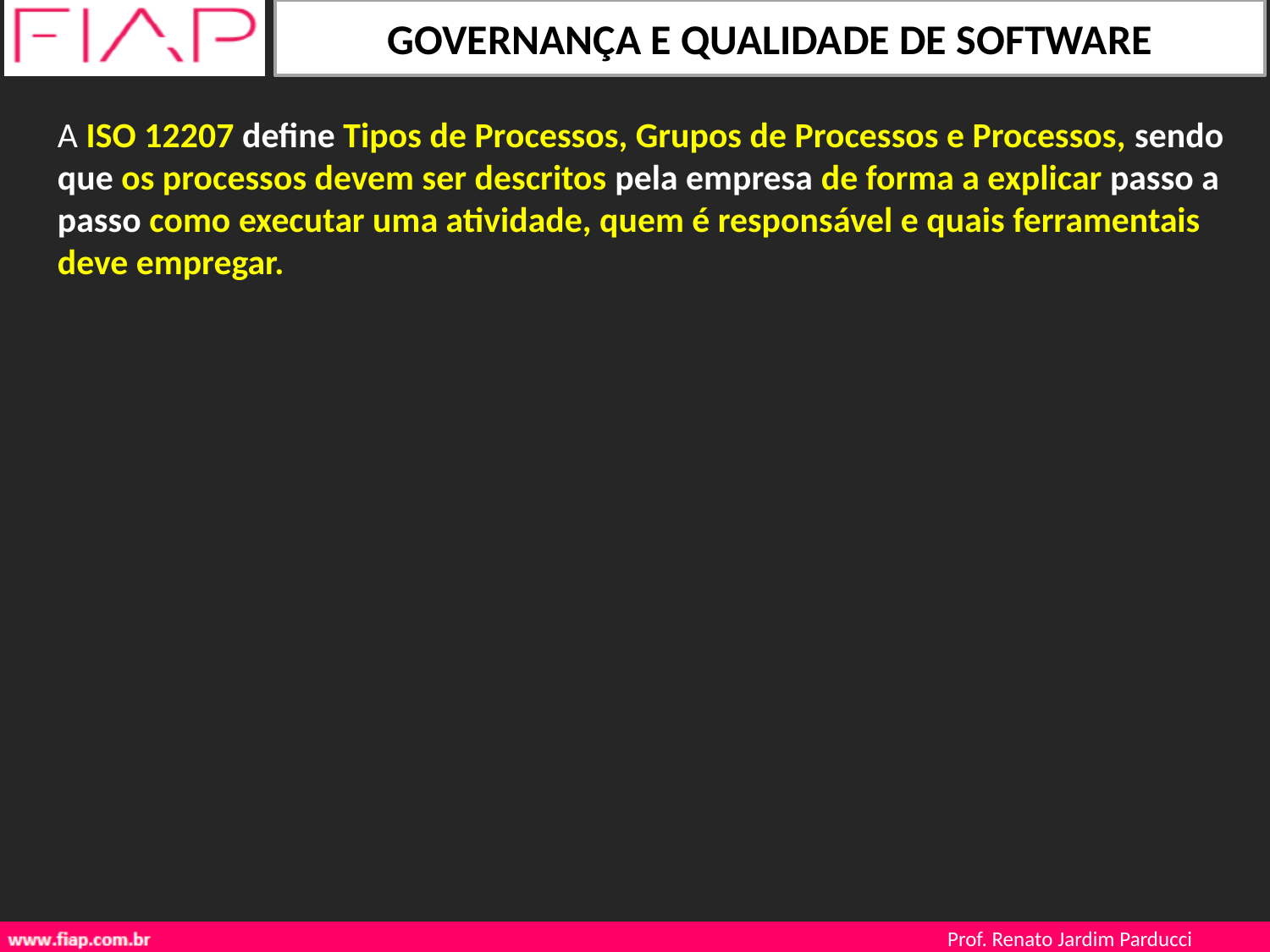

A ISO 12207 define Tipos de Processos, Grupos de Processos e Processos, sendo que os processos devem ser descritos pela empresa de forma a explicar passo a passo como executar uma atividade, quem é responsável e quais ferramentais deve empregar.